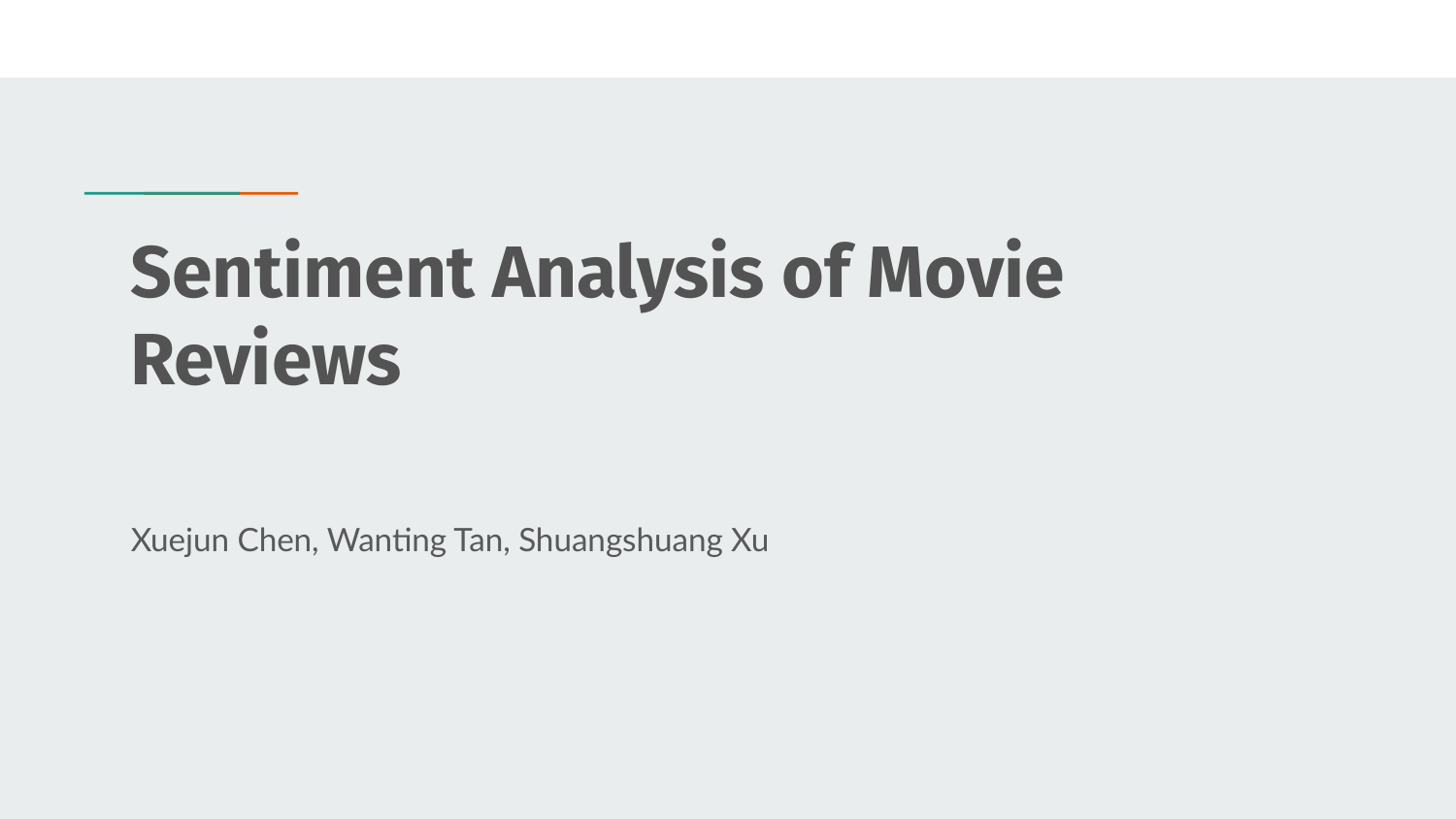

# Sentiment Analysis of Movie Reviews
Xuejun Chen, Wanting Tan, Shuangshuang Xu